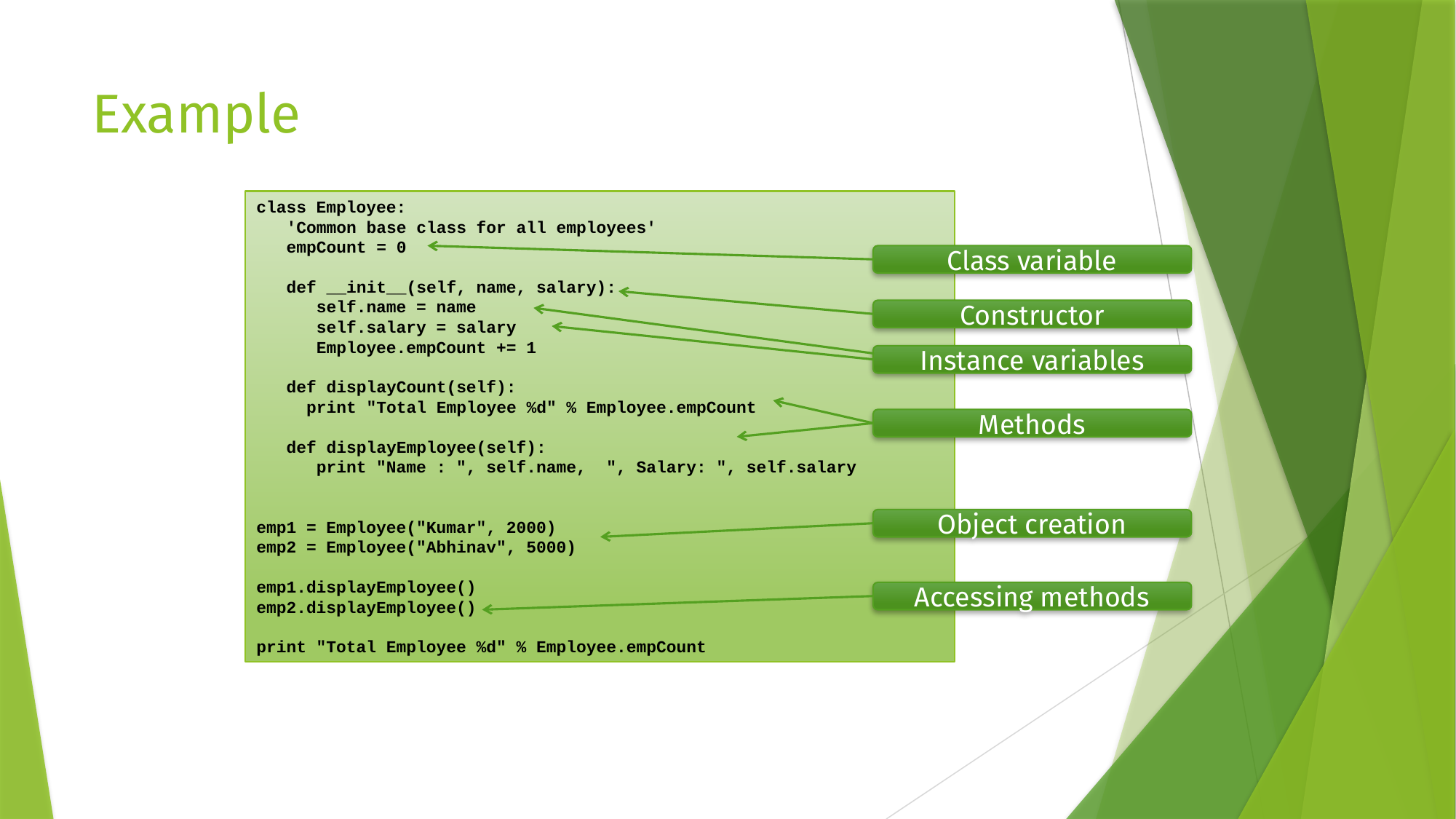

# Example
class Employee:
   'Common base class for all employees'
   empCount = 0

   def __init__(self, name, salary):
      self.name = name
      self.salary = salary
      Employee.empCount += 1

   def displayCount(self):
     print "Total Employee %d" % Employee.empCount

   def displayEmployee(self):
      print "Name : ", self.name,  ", Salary: ", self.salary

emp1 = Employee("Kumar", 2000)
emp2 = Employee("Abhinav", 5000)

emp1.displayEmployee()
emp2.displayEmployee()

print "Total Employee %d" % Employee.empCount
Class variable
Constructor
Instance variables
Methods
Object creation
Accessing methods